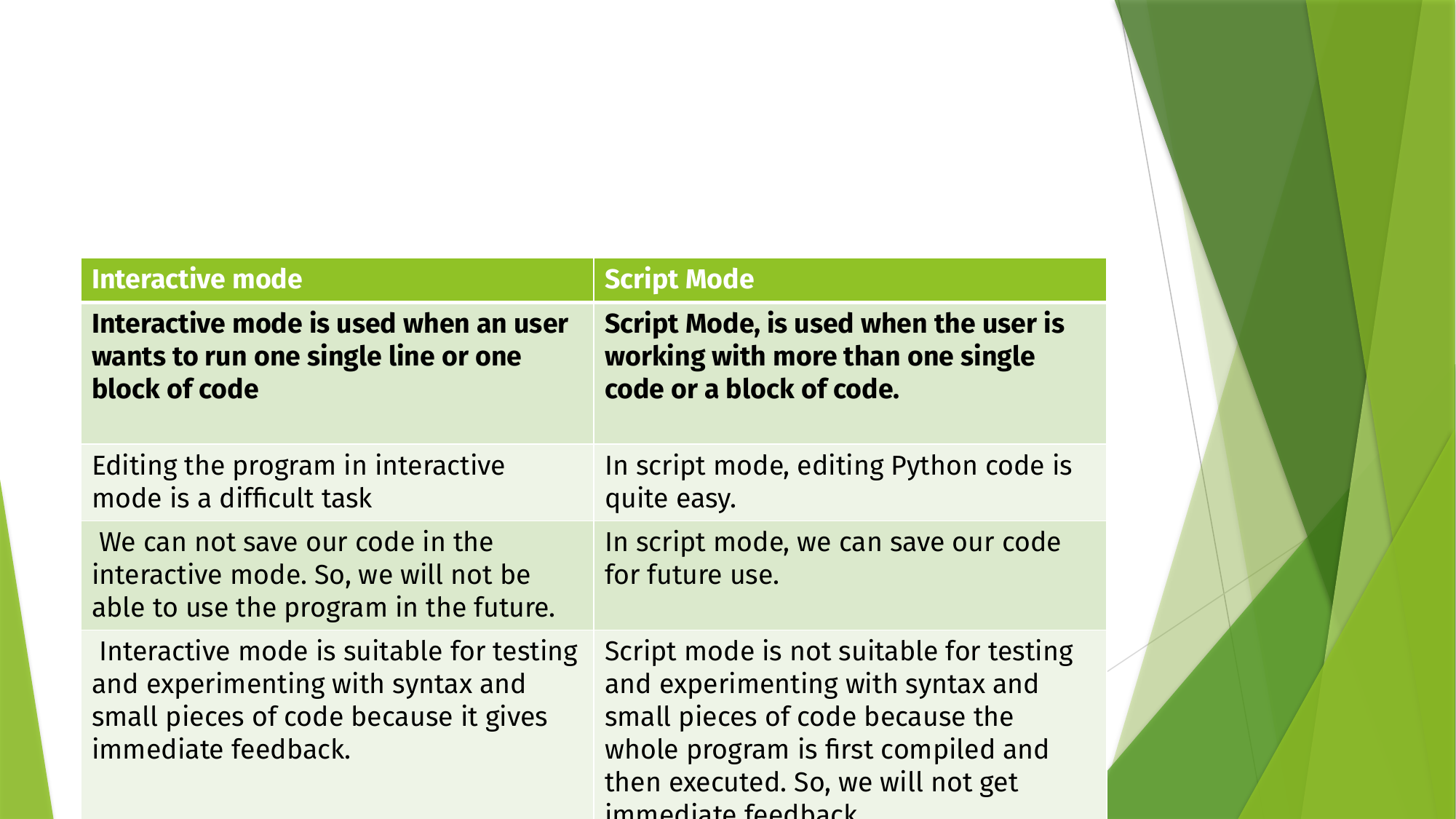

#
| Interactive mode | Script Mode |
| --- | --- |
| Interactive mode is used when an user wants to run one single line or one block of code | Script Mode, is used when the user is working with more than one single code or a block of code. |
| Editing the program in interactive mode is a difficult task | In script mode, editing Python code is quite easy. |
| We can not save our code in the interactive mode. So, we will not be able to use the program in the future. | In script mode, we can save our code for future use. |
| Interactive mode is suitable for testing and experimenting with syntax and small pieces of code because it gives immediate feedback. | Script mode is not suitable for testing and experimenting with syntax and small pieces of code because the whole program is first compiled and then executed. So, we will not get immediate feedback. |